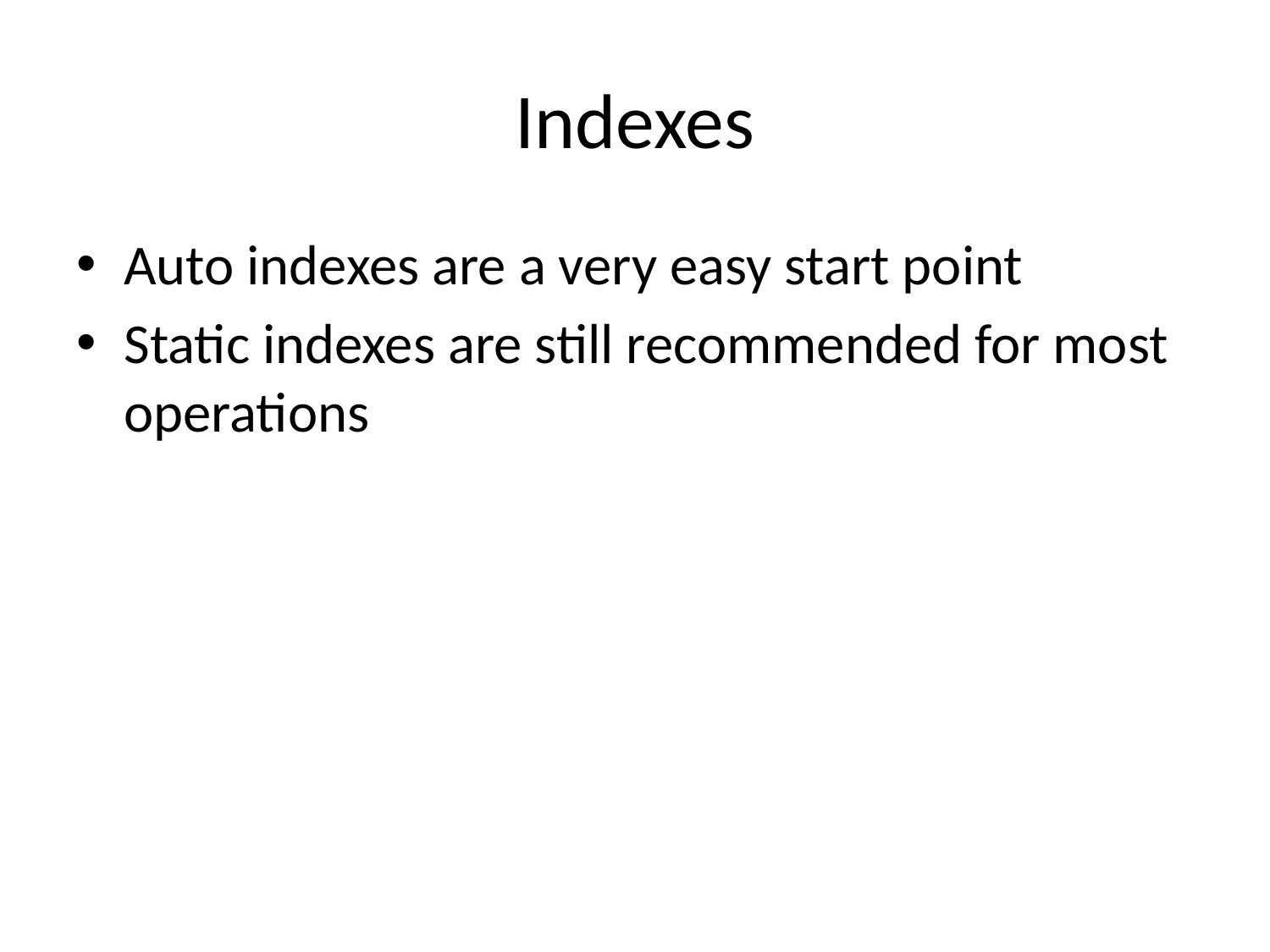

# Indexes
Auto indexes are a very easy start point
Static indexes are still recommended for most operations